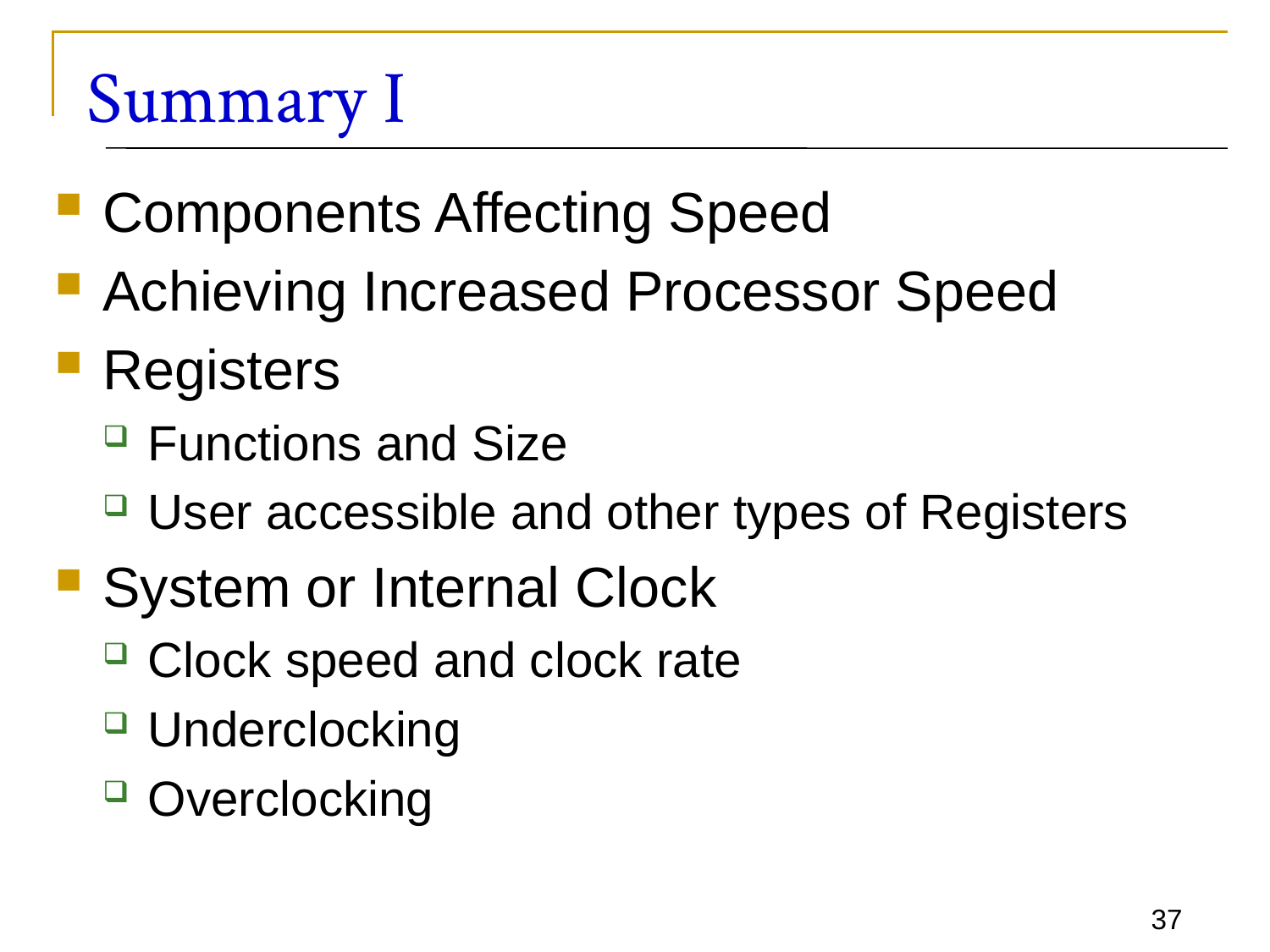

# Summary I
Components Affecting Speed
Achieving Increased Processor Speed
Registers
Functions and Size
User accessible and other types of Registers
System or Internal Clock
Clock speed and clock rate
Underclocking
Overclocking